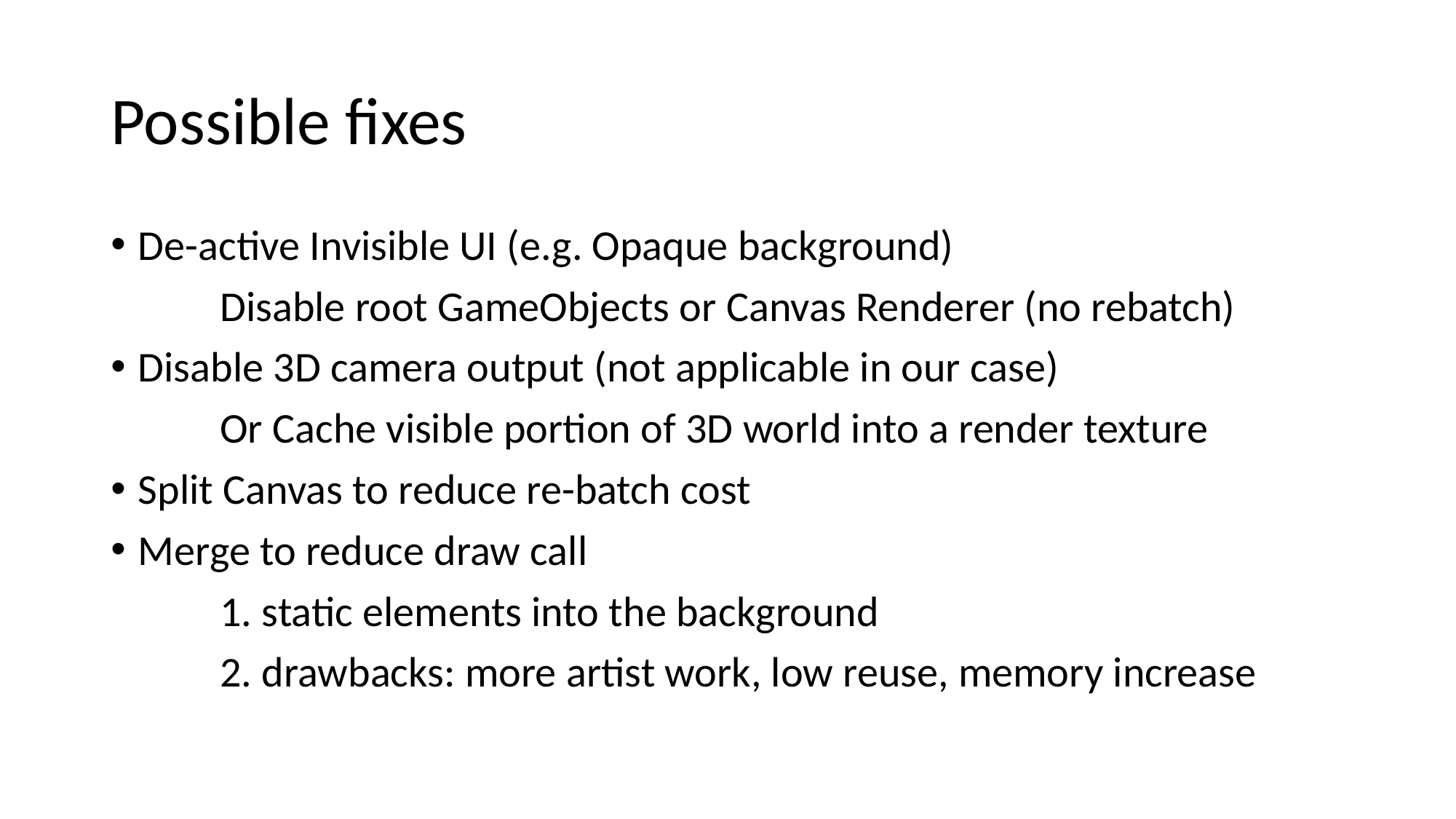

# Possible fixes
De-active Invisible UI (e.g. Opaque background)
	Disable root GameObjects or Canvas Renderer (no rebatch)
Disable 3D camera output (not applicable in our case)
	Or Cache visible portion of 3D world into a render texture
Split Canvas to reduce re-batch cost
Merge to reduce draw call
	1. static elements into the background
	2. drawbacks: more artist work, low reuse, memory increase